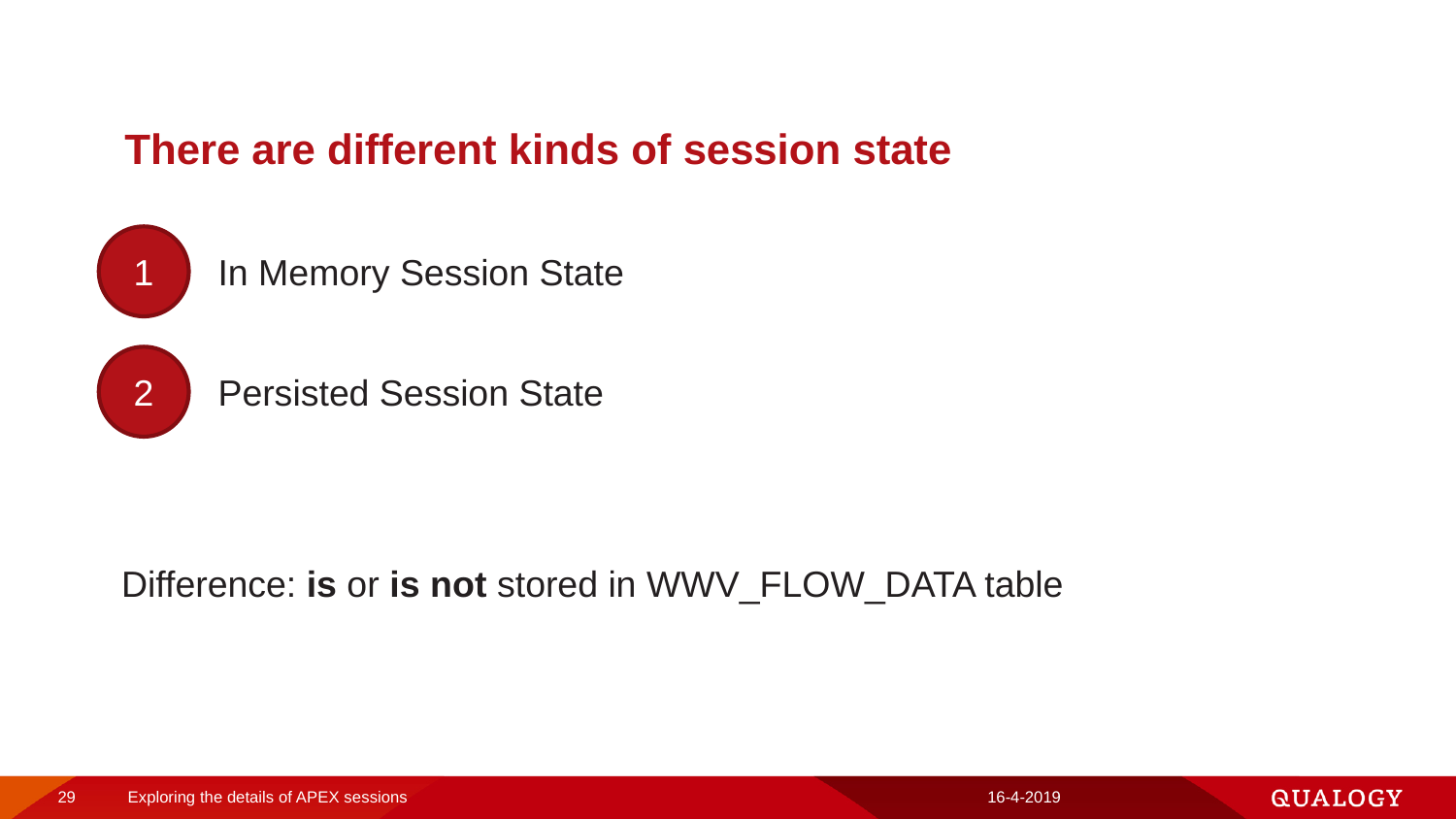

# There are different kinds of session state
1
In Memory Session State
2
Persisted Session State
Difference: is or is not stored in WWV_FLOW_DATA table
29
Exploring the details of APEX sessions
16-4-2019